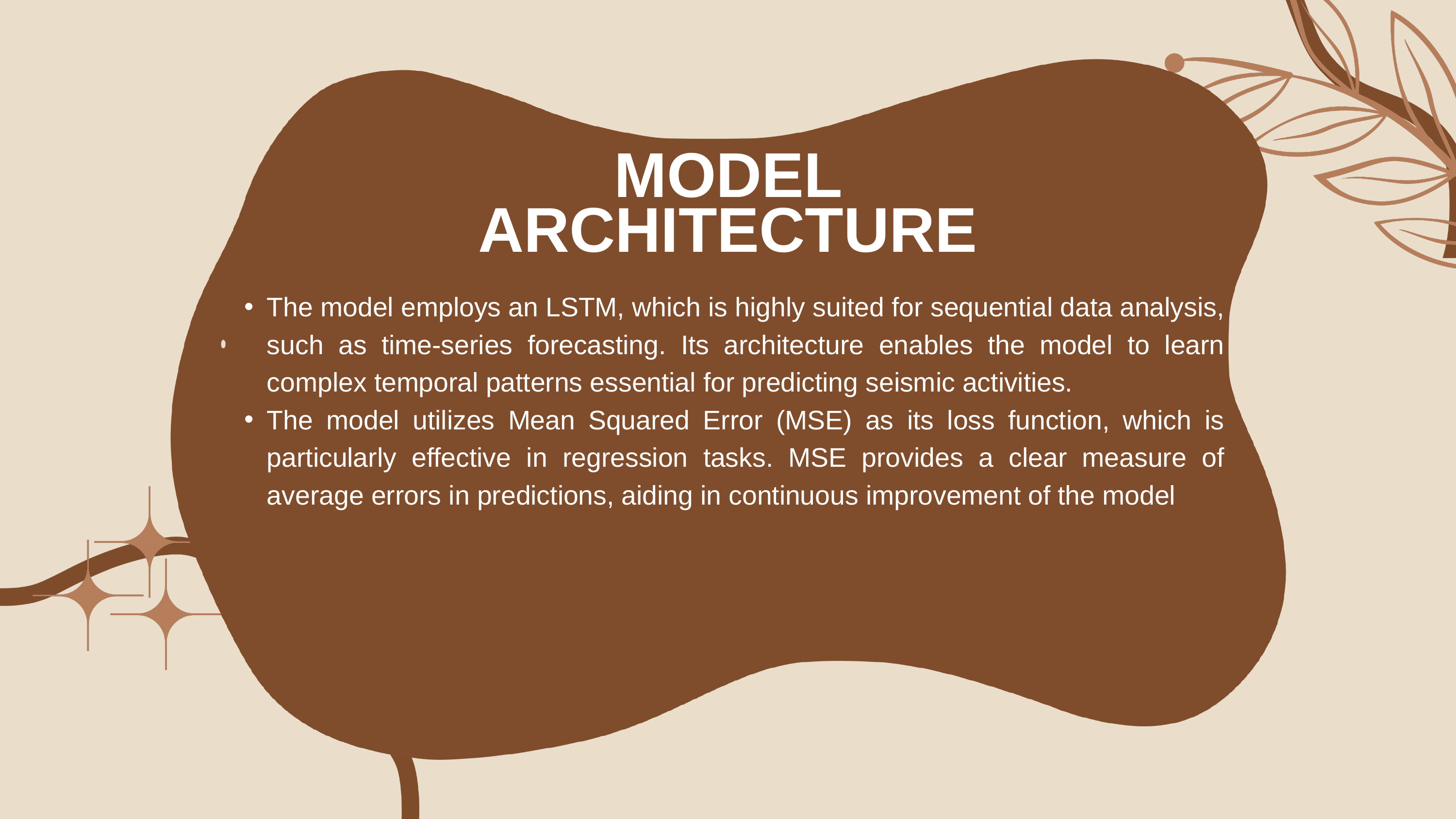

MODEL ARCHITECTURE
The model employs an LSTM, which is highly suited for sequential data analysis, such as time-series forecasting. Its architecture enables the model to learn complex temporal patterns essential for predicting seismic activities.
The model utilizes Mean Squared Error (MSE) as its loss function, which is particularly effective in regression tasks. MSE provides a clear measure of average errors in predictions, aiding in continuous improvement of the model